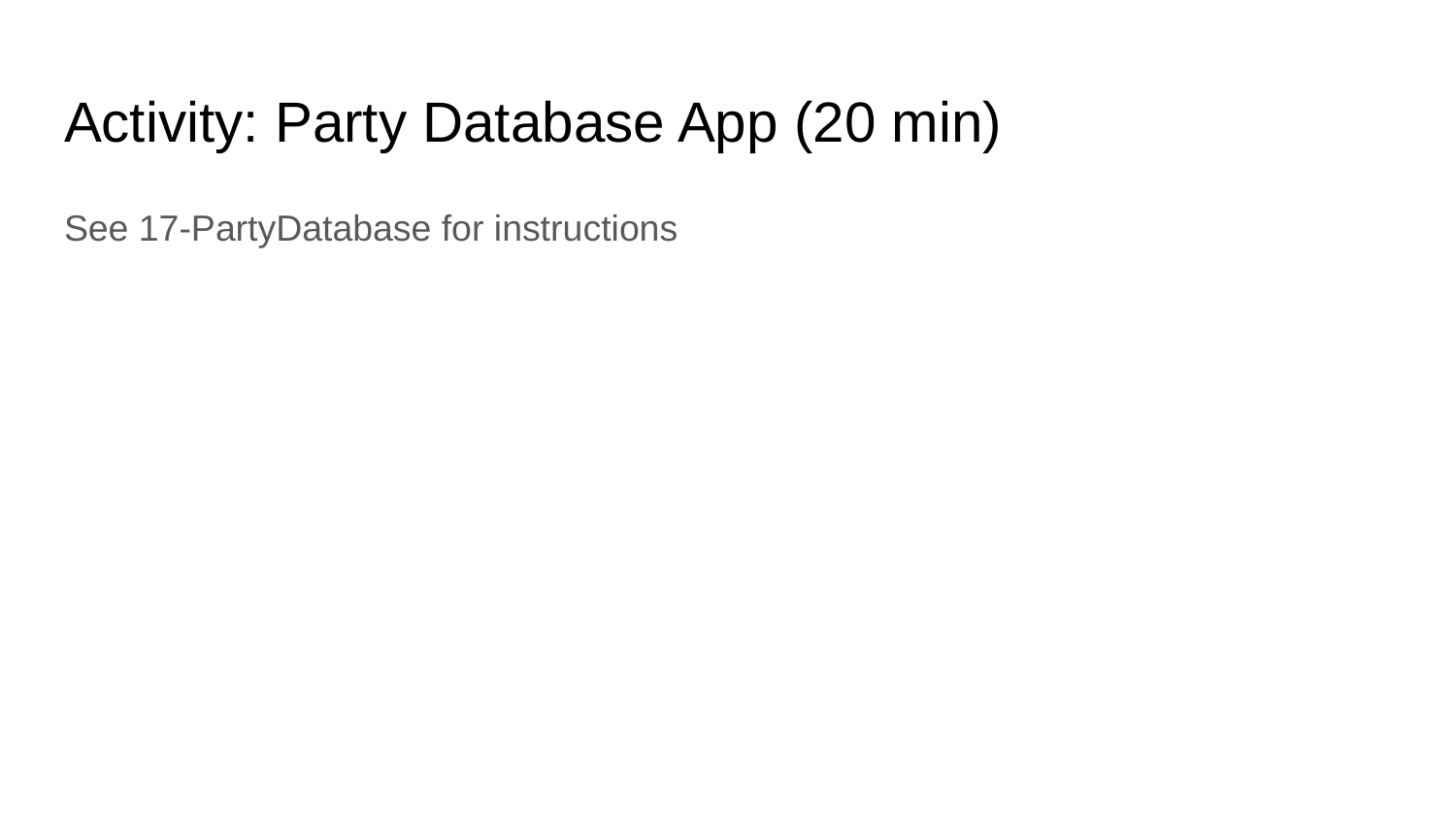

# Activity: Party Database App (20 min)
See 17-PartyDatabase for instructions